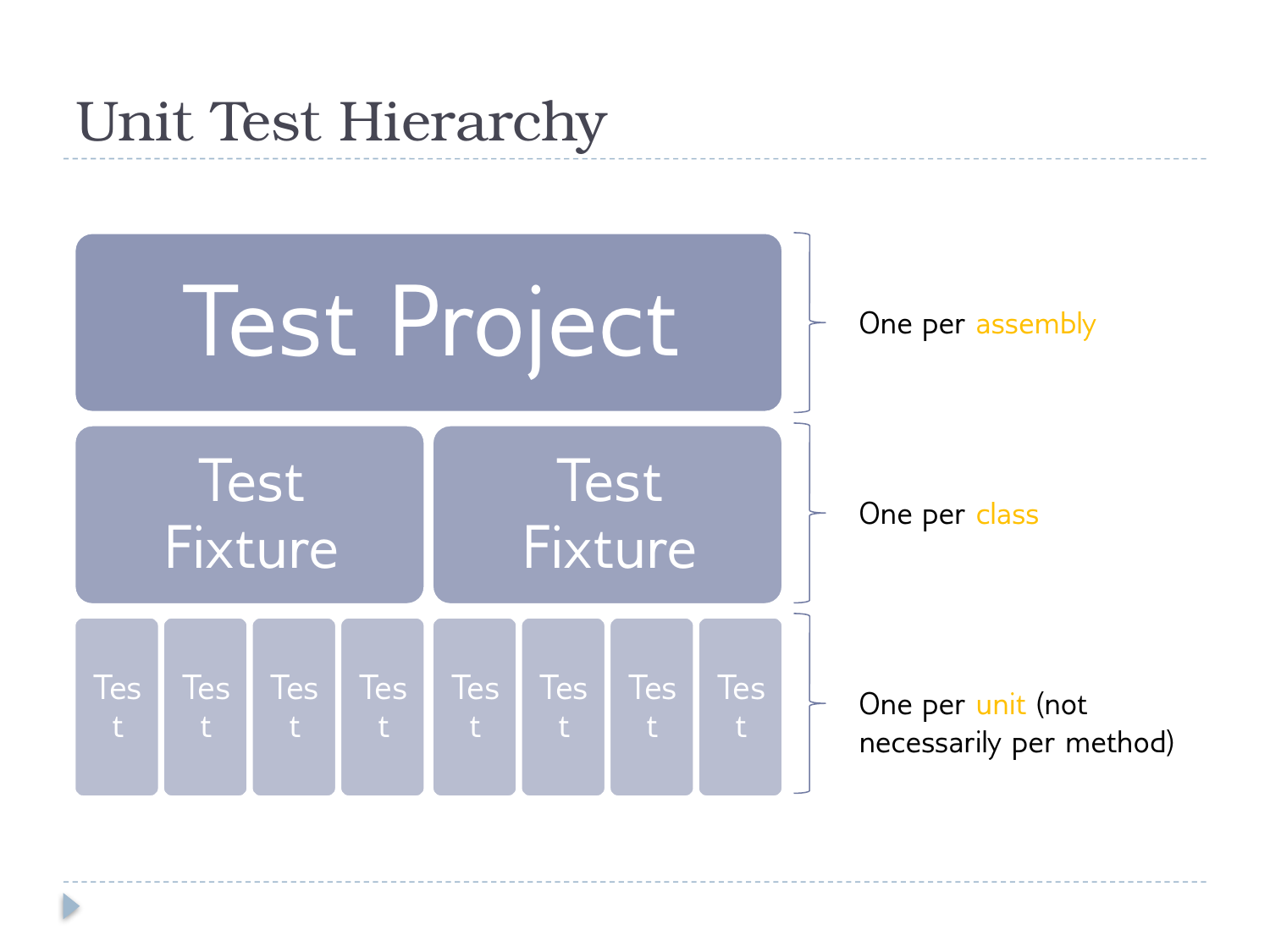

# Unit Test Hierarchy
Test Project
Test Fixture
Test
Test
Test
Test
Test Fixture
Test
Test
Test
Test

One per assembly

One per class

One per unit (not necessarily per method)